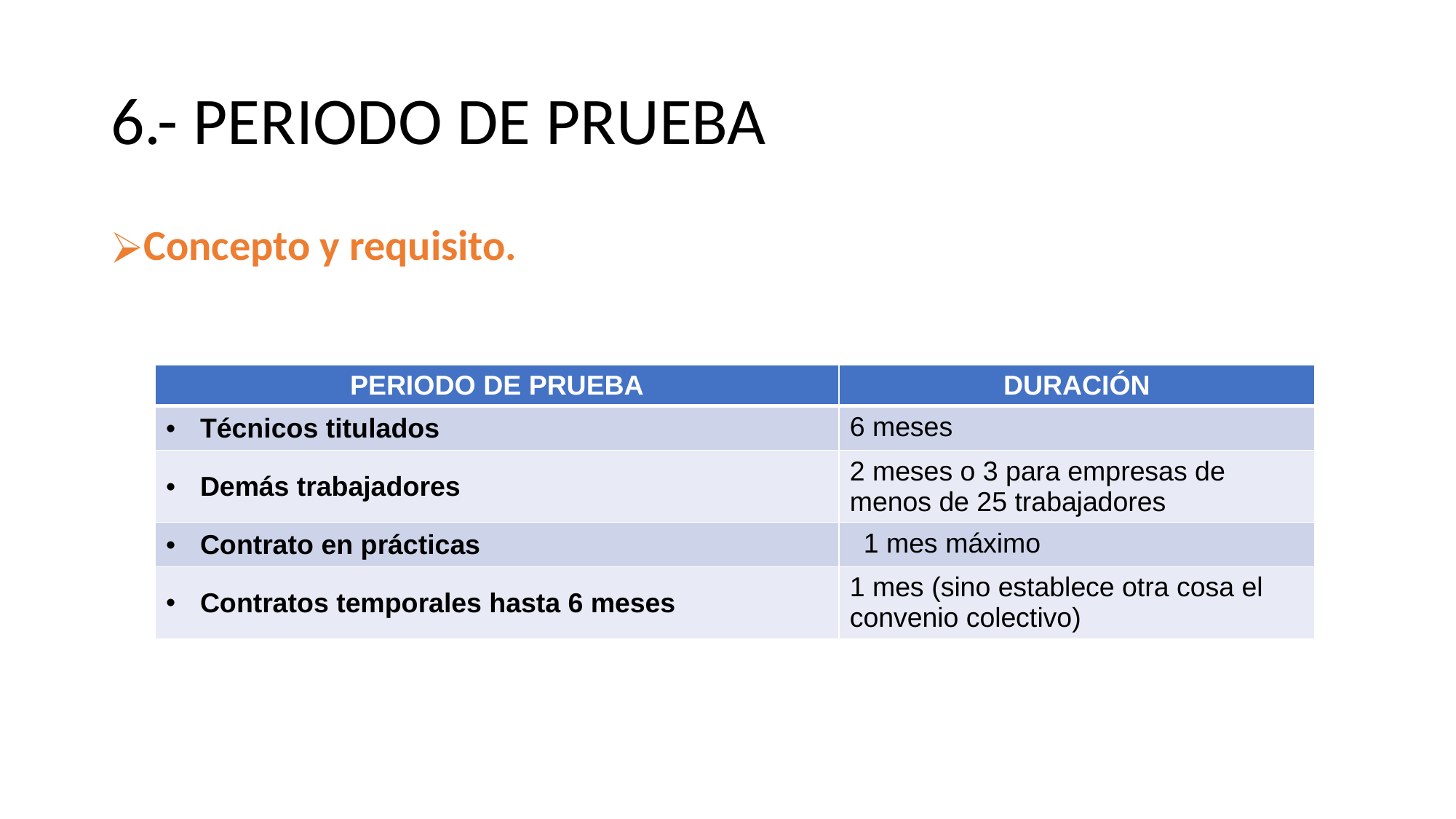

# 6.- PERIODO DE PRUEBA
Concepto y requisito.

| PERIODO DE PRUEBA | DURACIÓN |
| --- | --- |
| Técnicos titulados | 6 meses |
| Demás trabajadores | 2 meses o 3 para empresas de menos de 25 trabajadores |
| Contrato en prácticas | 1 mes máximo |
| Contratos temporales hasta 6 meses | 1 mes (sino establece otra cosa el convenio colectivo) |